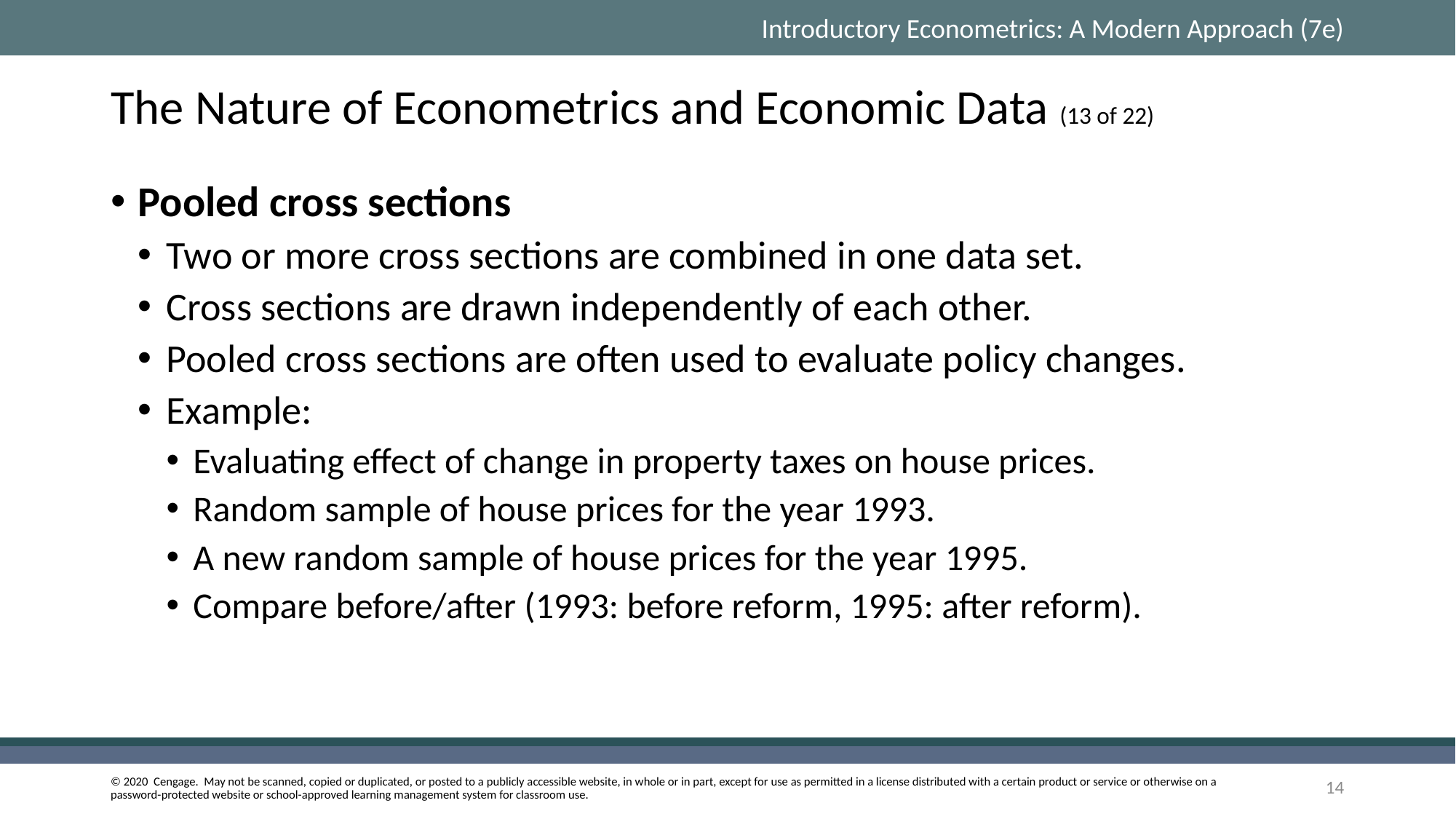

# The Nature of Econometrics and Economic Data (13 of 22)
Pooled cross sections
Two or more cross sections are combined in one data set.
Cross sections are drawn independently of each other.
Pooled cross sections are often used to evaluate policy changes.
Example:
Evaluating effect of change in property taxes on house prices.
Random sample of house prices for the year 1993.
A new random sample of house prices for the year 1995.
Compare before/after (1993: before reform, 1995: after reform).

14